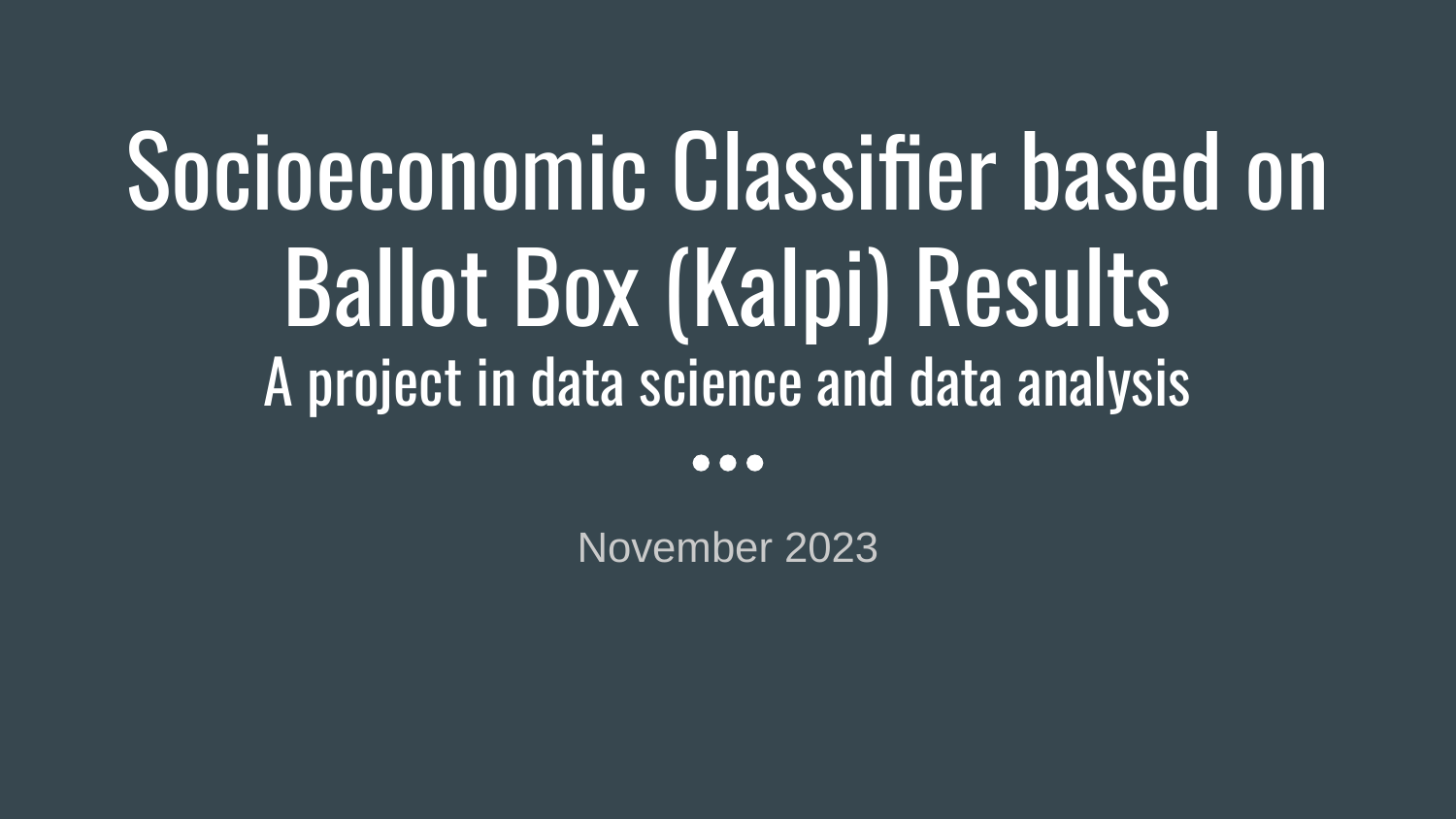

# Socioeconomic Classifier based on Ballot Box (Kalpi) Results
A project in data science and data analysis
November 2023